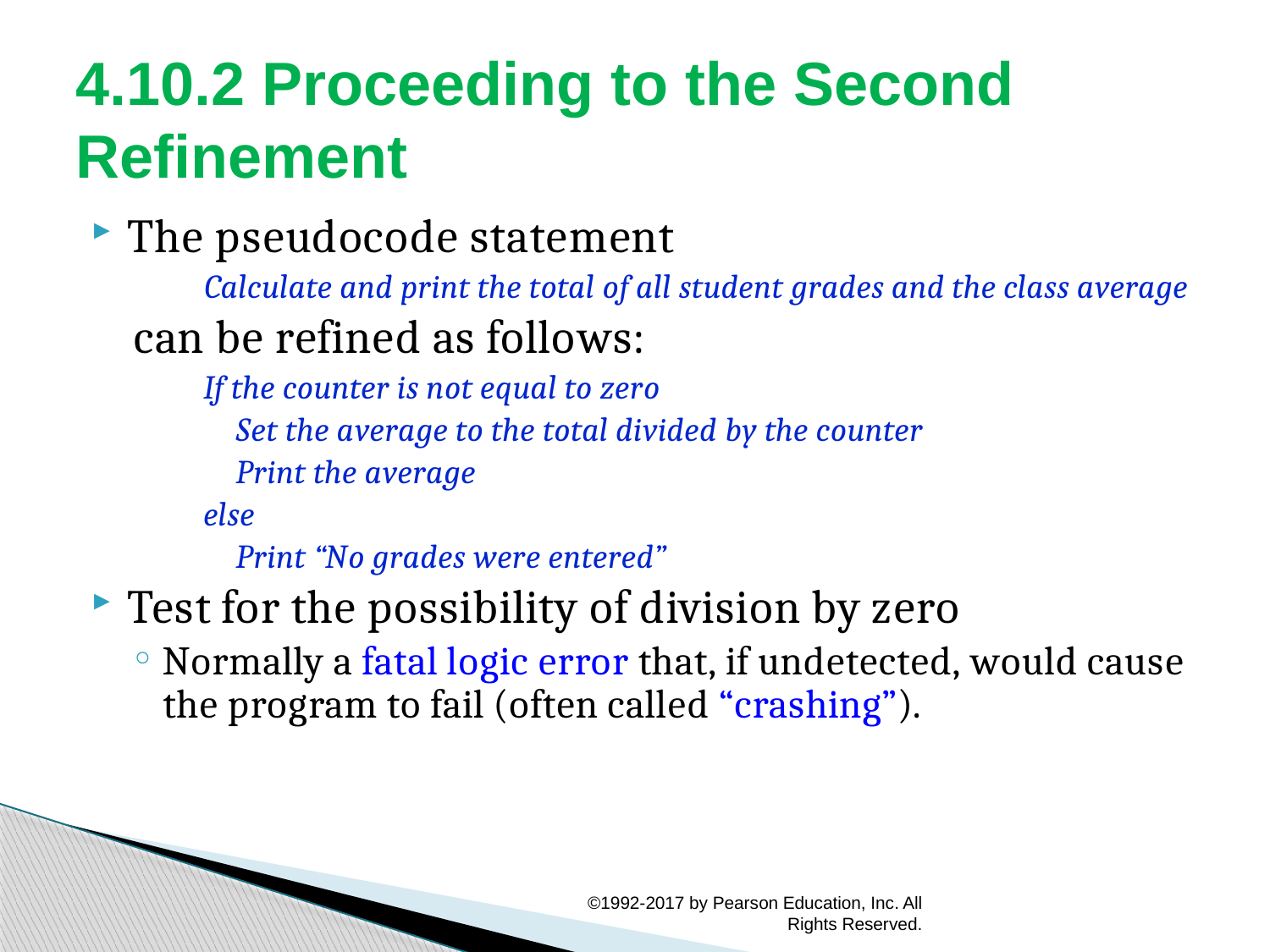

# 4.10.2 Proceeding to the Second Refinement
The pseudocode statement
Calculate and print the total of all student grades and the class average
    can be refined as follows:
If the counter is not equal to zero
	Set the average to the total divided by the counter
	Print the average
else
	Print “No grades were entered”
Test for the possibility of division by zero
Normally a fatal logic error that, if undetected, would cause the program to fail (often called “crashing”).
©1992-2017 by Pearson Education, Inc. All Rights Reserved.